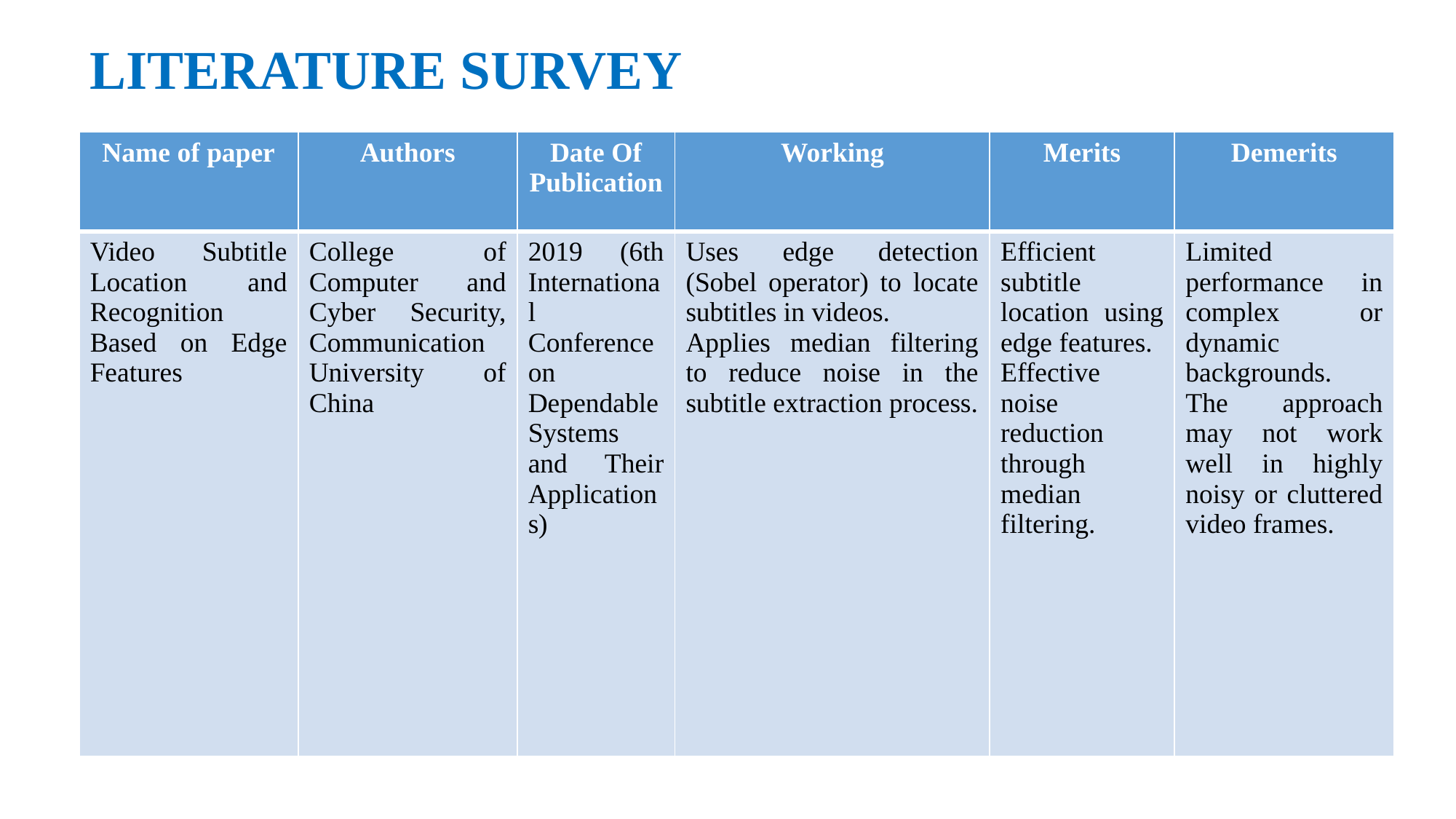

LITERATURE SURVEY
| Name of paper | Authors | Date Of Publication | Working | Merits | Demerits |
| --- | --- | --- | --- | --- | --- |
| Video Subtitle Location and Recognition Based on Edge Features | College of Computer and Cyber Security, Communication University of China | 2019 (6th International Conference on Dependable Systems and Their Applications) | Uses edge detection (Sobel operator) to locate subtitles in videos. Applies median filtering to reduce noise in the subtitle extraction process. | Efficient subtitle location using edge features. Effective noise reduction through median filtering. | Limited performance in complex or dynamic backgrounds. The approach may not work well in highly noisy or cluttered video frames. |